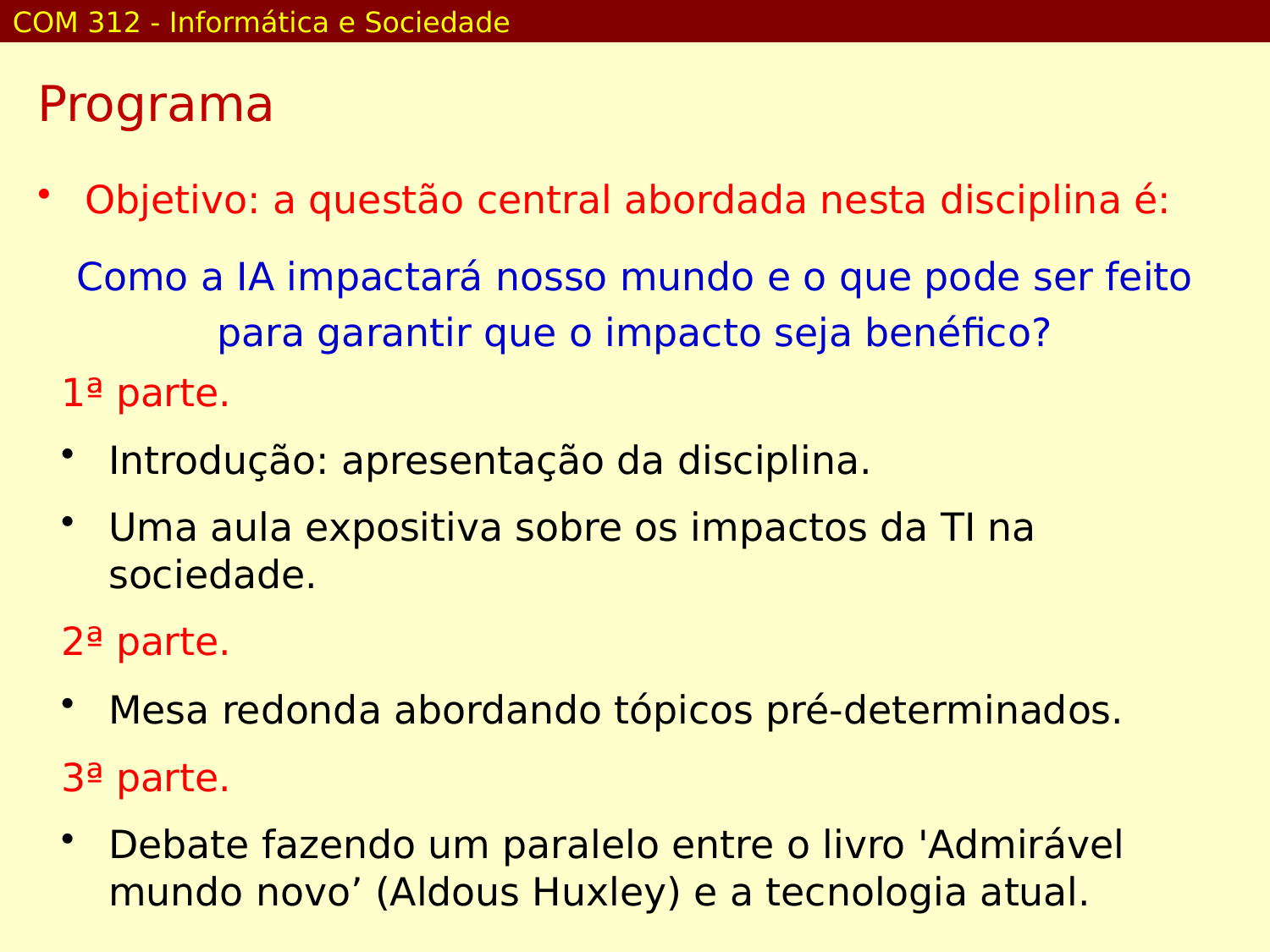

COM 312 - Informática e Sociedade
Programa
Objetivo: a questão central abordada nesta disciplina é:
Como a IA impactará nosso mundo e o que pode ser feito para garantir que o impacto seja benéfico?
1ª parte.
Introdução: apresentação da disciplina.
Uma aula expositiva sobre os impactos da TI na sociedade.
2ª parte.
Mesa redonda abordando tópicos pré-determinados.
3ª parte.
Debate fazendo um paralelo entre o livro 'Admirável mundo novo’ (Aldous Huxley) e a tecnologia atual.